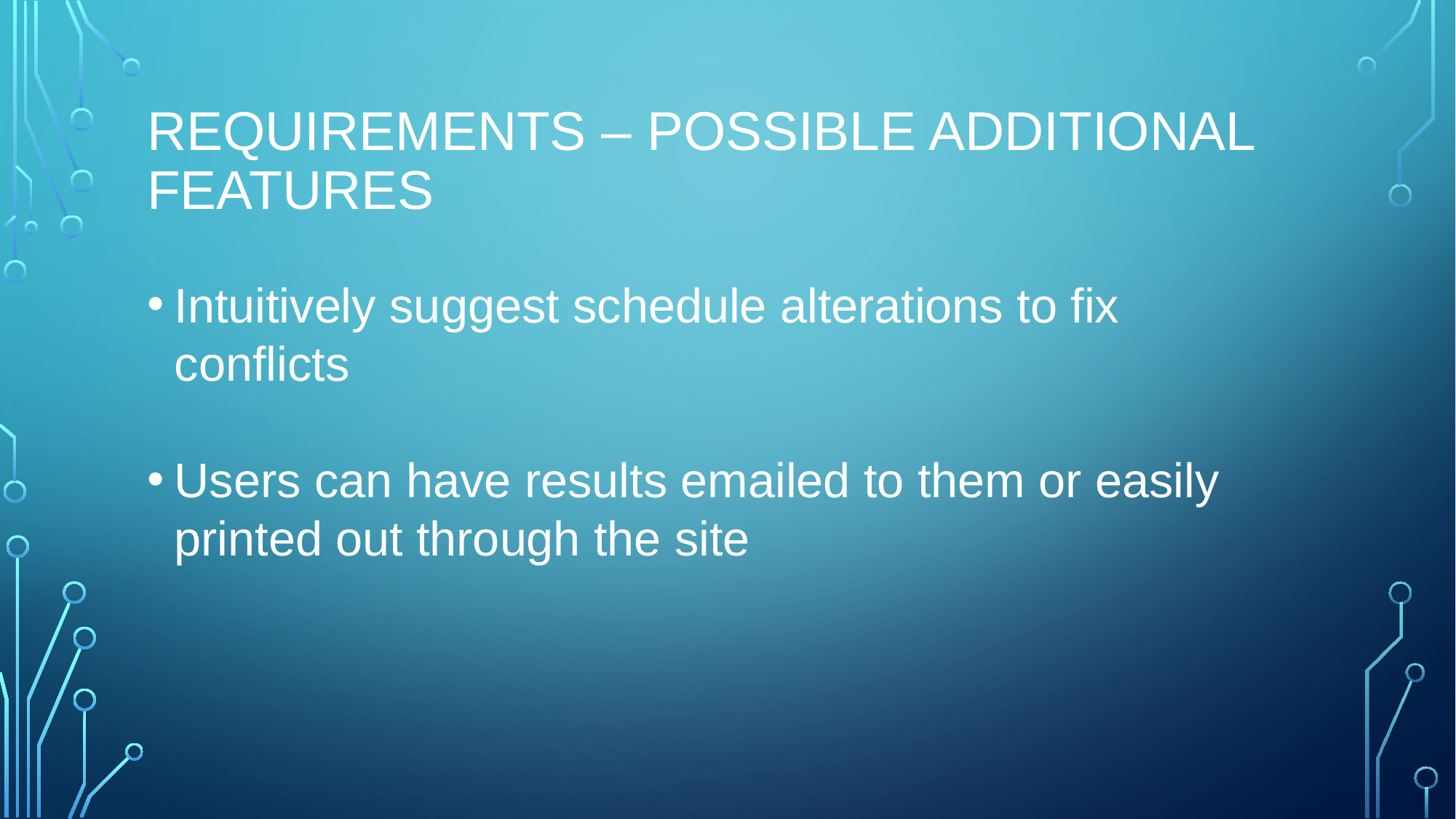

# Requirements – possible additional features
Intuitively suggest schedule alterations to fix conflicts

Users can have results emailed to them or easily printed out through the site